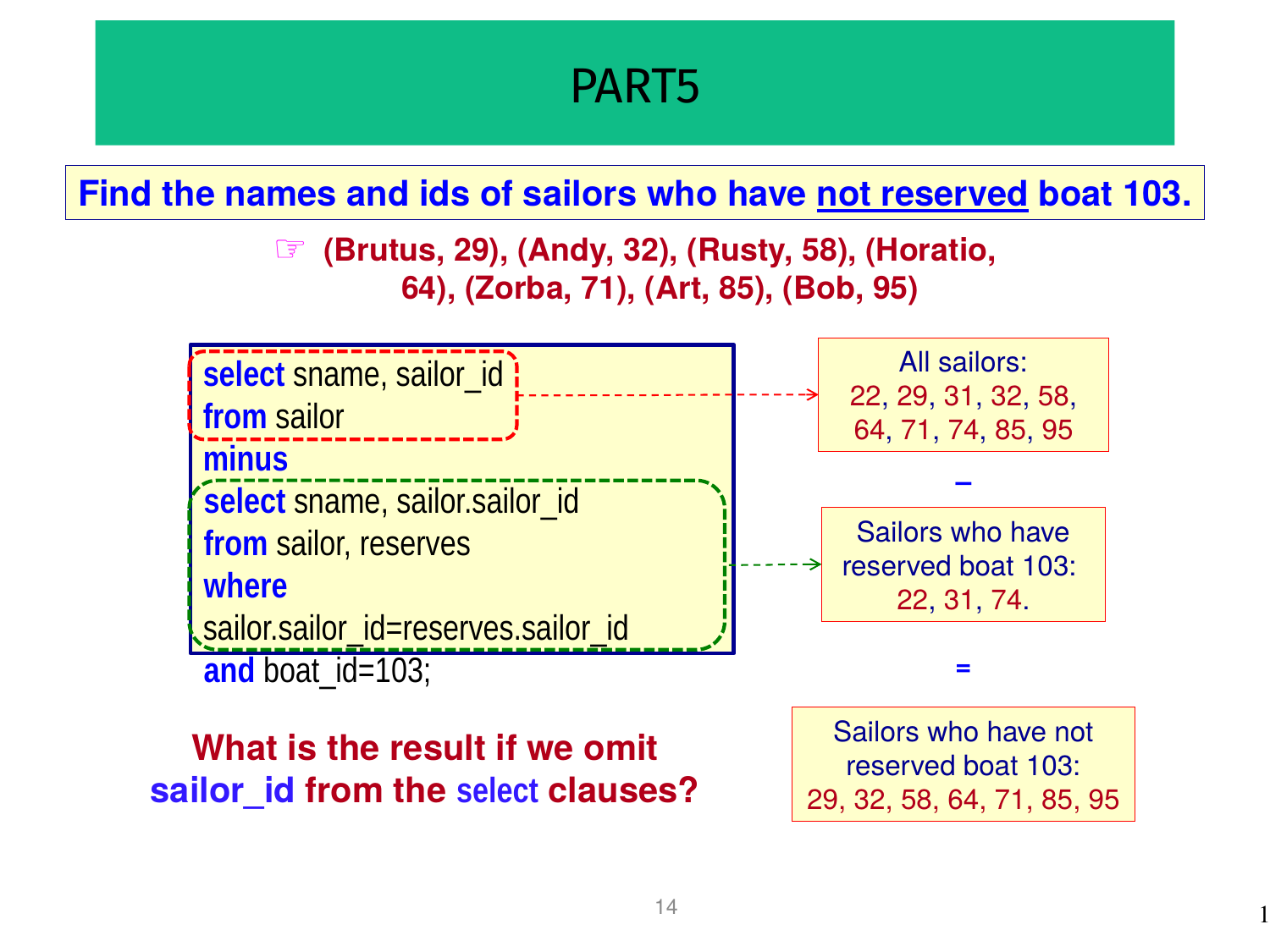

# PART5
Find the names and ids of sailors who have not reserved boat 103.
(Brutus, 29), (Andy, 32), (Rusty, 58), (Horatio, 64), (Zorba, 71), (Art, 85), (Bob, 95)
All sailors:
22, 29, 31, 32, 58, 64, 71, 74, 85, 95

select sname, sailor_id
from sailor
minus
select sname, sailor.sailor_id
from sailor, reserves
where sailor.sailor_id=reserves.sailor_id
and boat_id=103;
–

Sailors who have reserved boat 103:
22, 31, 74.
=
Sailors who have not reserved boat 103:
29, 32, 58, 64, 71, 85, 95
What is the result if we omit sailor_id from the select clauses?
(Brutus, 29), (Andy, 32), (Rusty, 58), (Zorba, 71), (Art, 85), (Bob, 95)
14